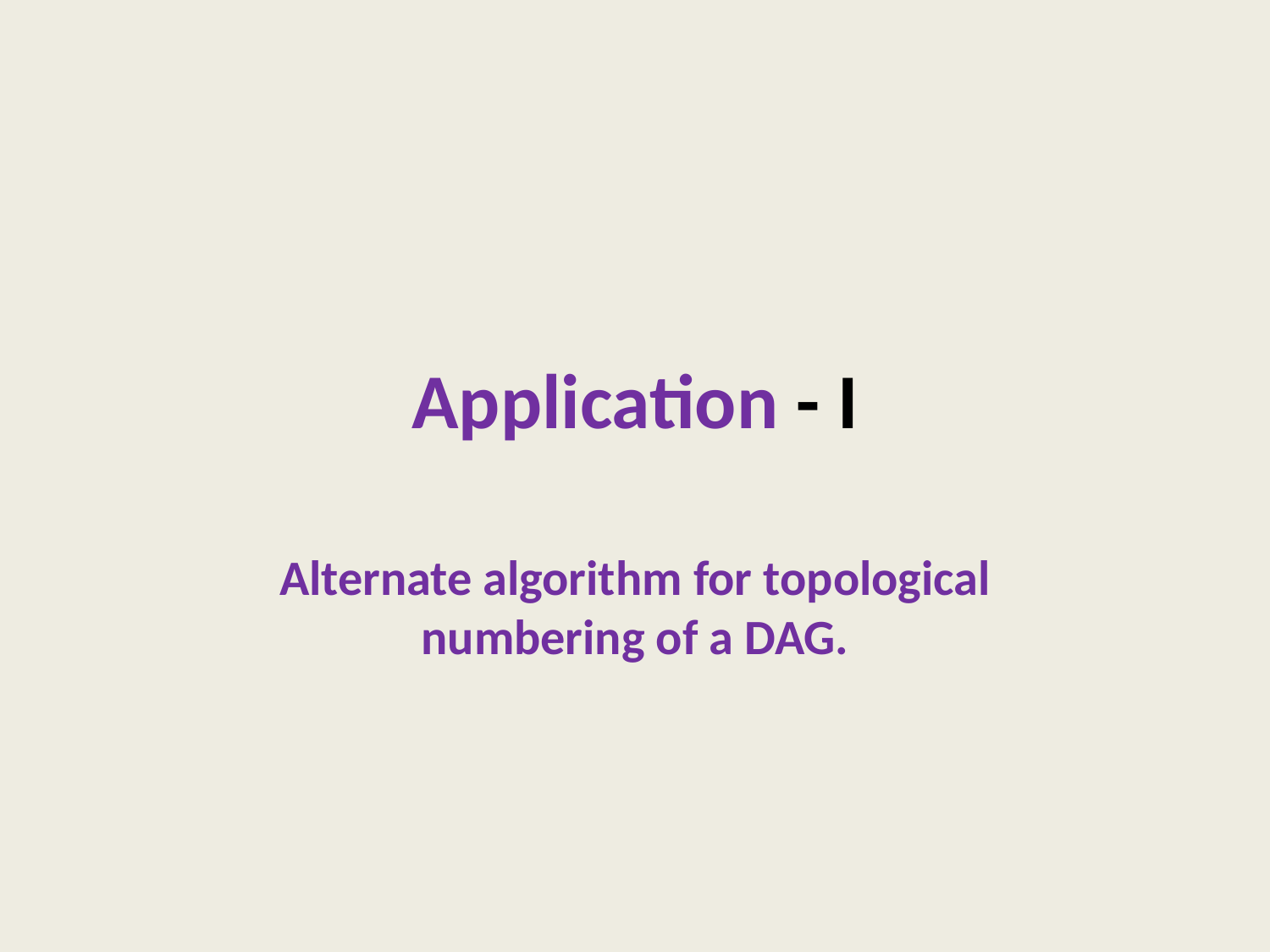

# Application - I
Alternate algorithm for topological numbering of a DAG.